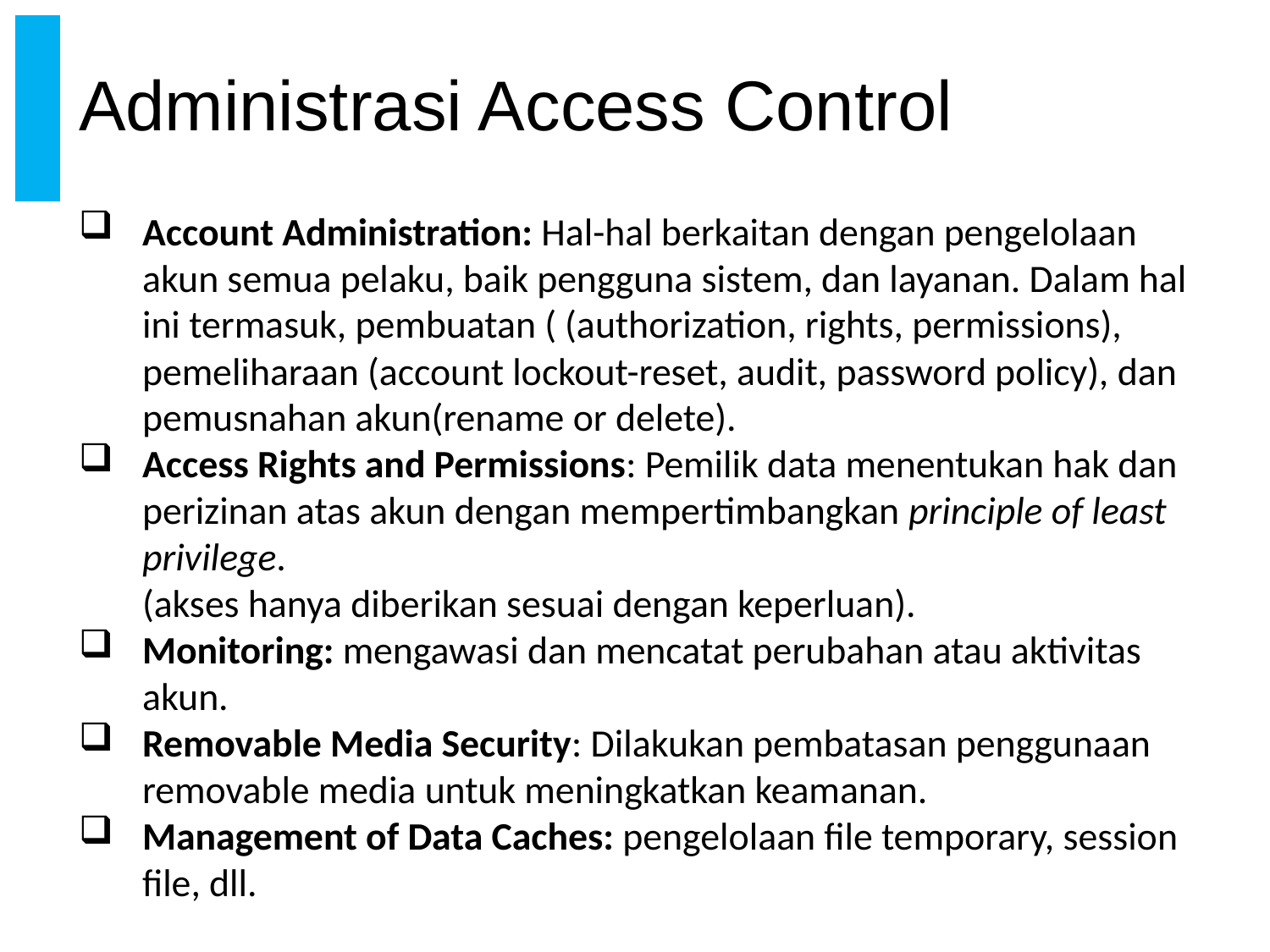

# Administrasi Access Control
Account Administration: Hal-hal berkaitan dengan pengelolaan akun semua pelaku, baik pengguna sistem, dan layanan. Dalam hal ini termasuk, pembuatan ( (authorization, rights, permissions), pemeliharaan (account lockout-reset, audit, password policy), dan pemusnahan akun(rename or delete).
Access Rights and Permissions: Pemilik data menentukan hak dan perizinan atas akun dengan mempertimbangkan principle of least privilege.
	(akses hanya diberikan sesuai dengan keperluan).
Monitoring: mengawasi dan mencatat perubahan atau aktivitas akun.
Removable Media Security: Dilakukan pembatasan penggunaan removable media untuk meningkatkan keamanan.
Management of Data Caches: pengelolaan file temporary, session file, dll.